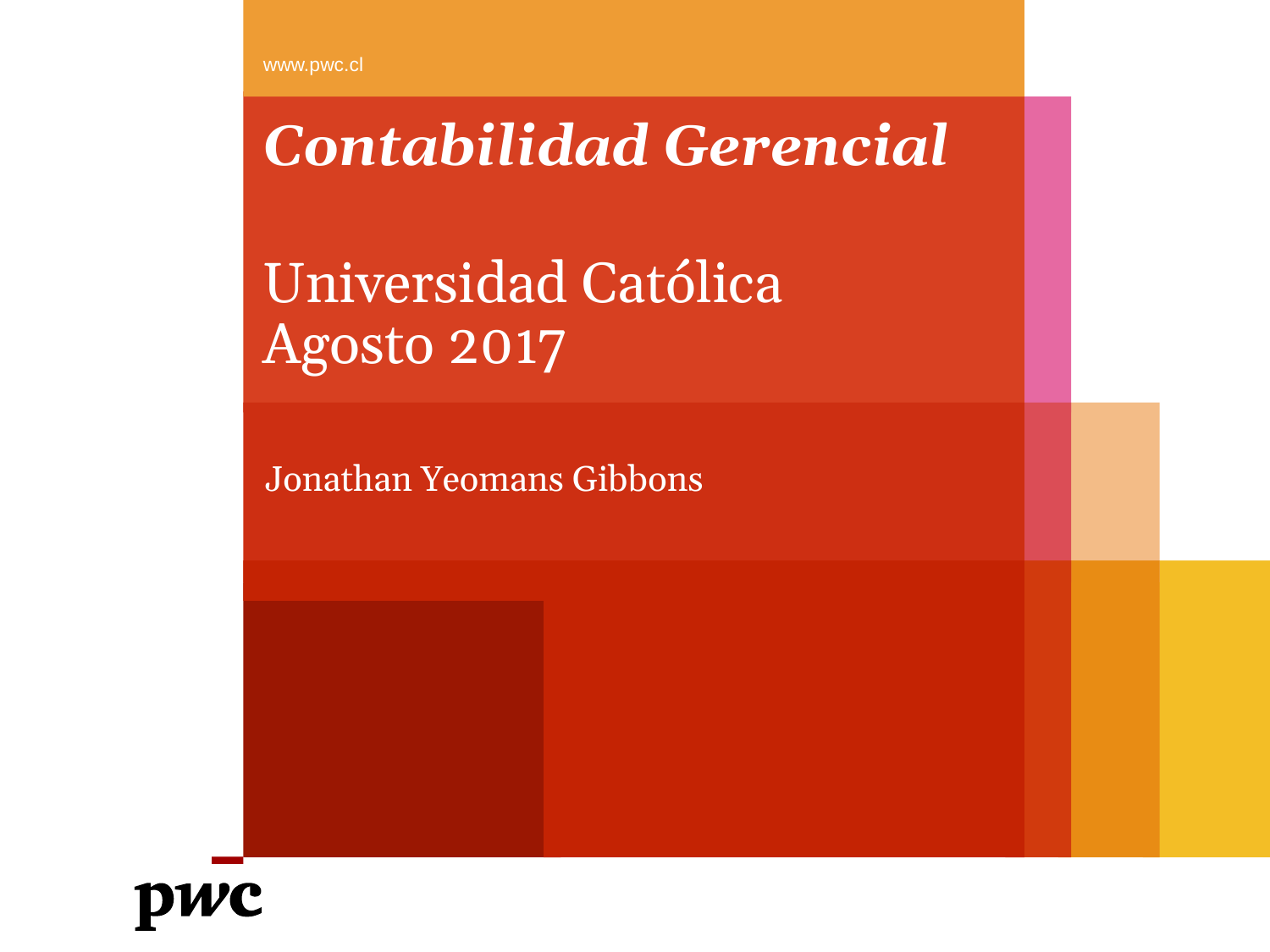

www.pwc.cl
# Contabilidad Gerencial
Universidad Católica
Agosto 2017
Jonathan Yeomans Gibbons